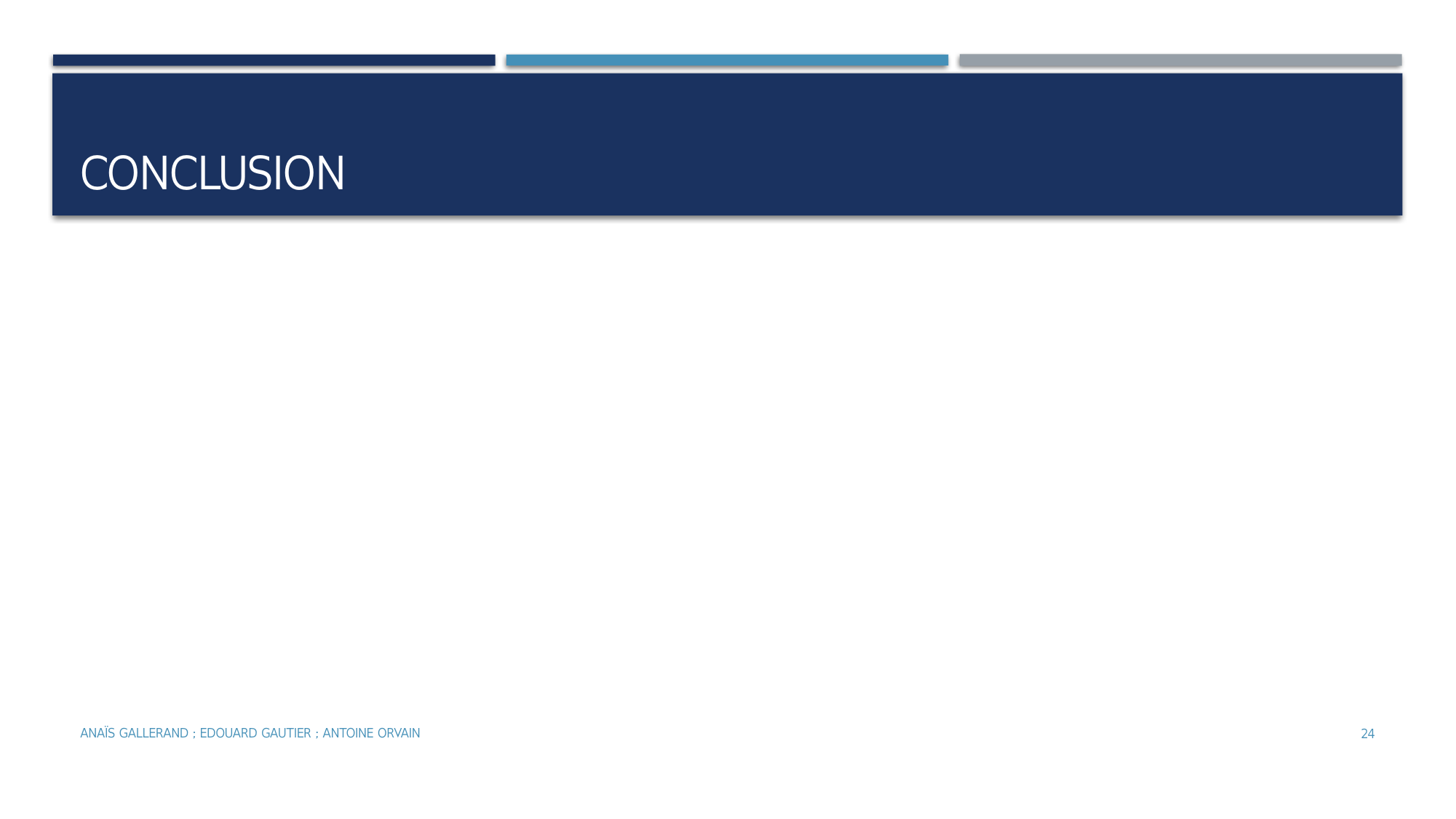

# CONCLUSION

Anaïs Gallerand ; Edouard Gautier ; Antoine Orvain
24